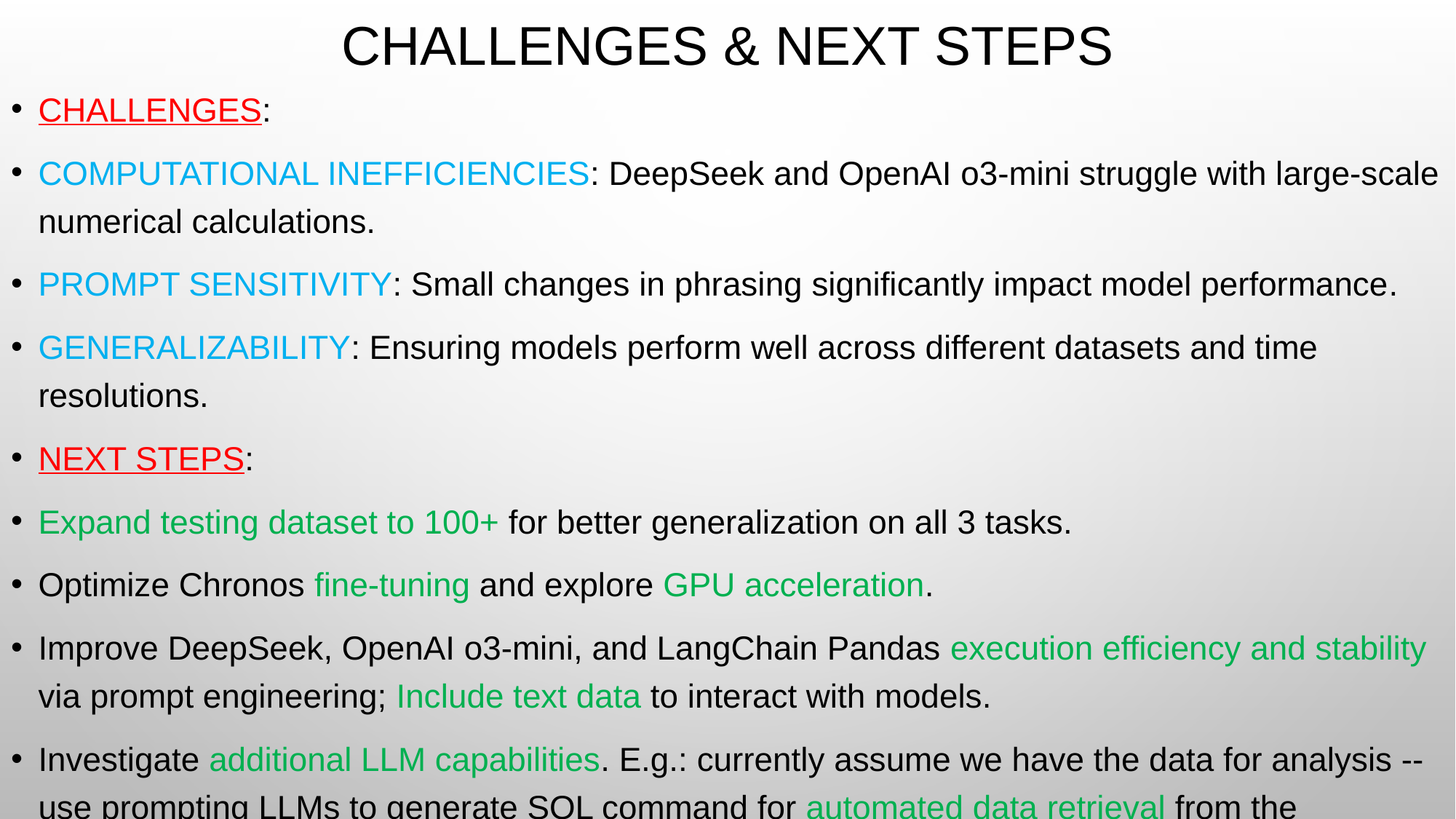

# Challenges & Next Steps
Challenges:
Computational inefficiencies: DeepSeek and OpenAI o3-mini struggle with large-scale numerical calculations.
Prompt sensitivity: Small changes in phrasing significantly impact model performance.
Generalizability: Ensuring models perform well across different datasets and time resolutions.
NEXT STEPS:
Expand testing dataset to 100+ for better generalization on all 3 tasks.
Optimize Chronos fine-tuning and explore GPU acceleration.
Improve DeepSeek, OpenAI o3-mini, and LangChain Pandas execution efficiency and stability via prompt engineering; Include text data to interact with models.
Investigate additional LLM capabilities. E.g.: currently assume we have the data for analysis -- use prompting LLMs to generate SQL command for automated data retrieval from the database.